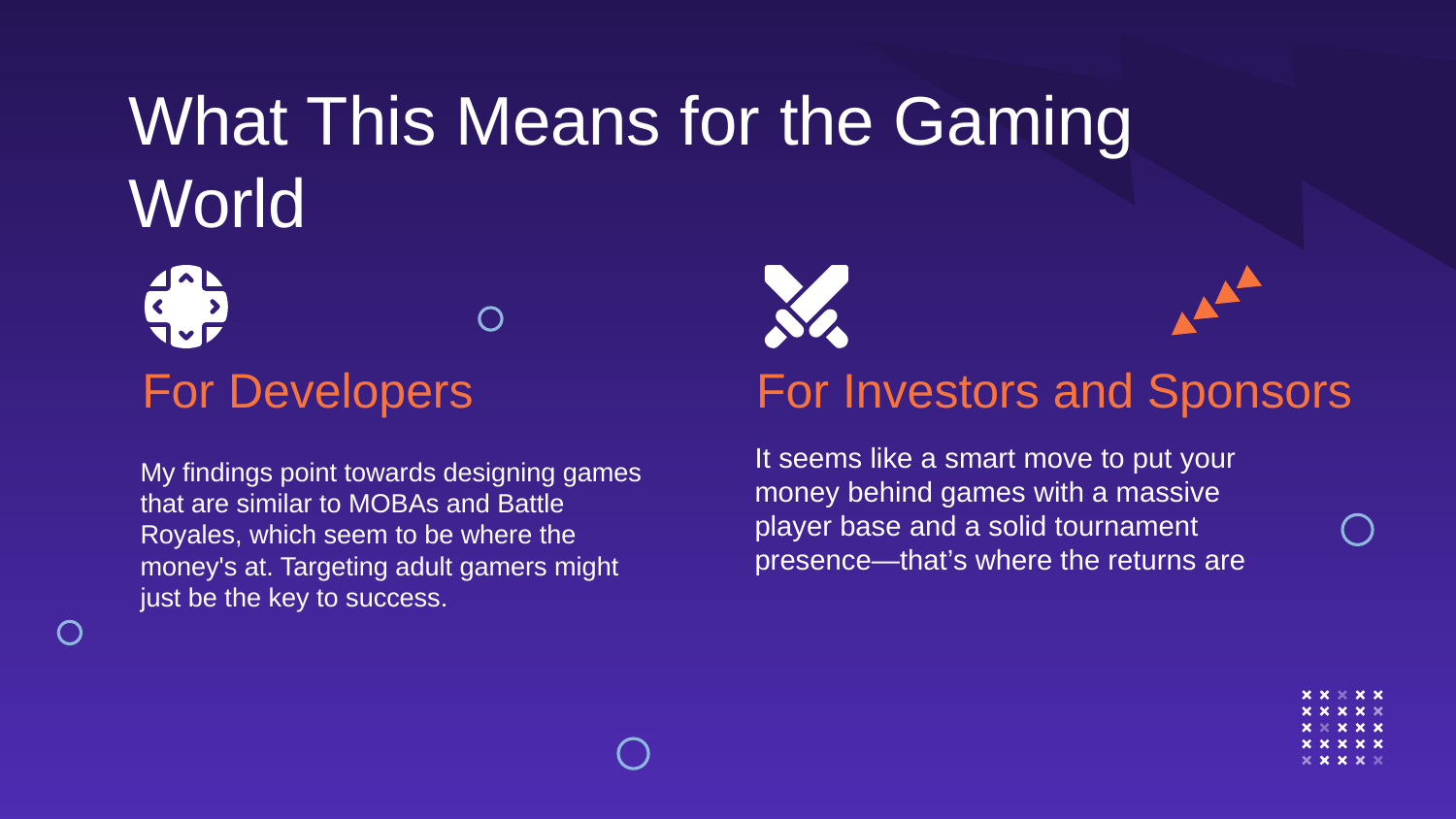

# What This Means for the Gaming World

For Developers

For Investors and Sponsors

My findings point towards designing games that are similar to MOBAs and Battle Royales, which seem to be where the money's at. Targeting adult gamers might just be the key to success.

It seems like a smart move to put your money behind games with a massive player base and a solid tournament presence—that’s where the returns are